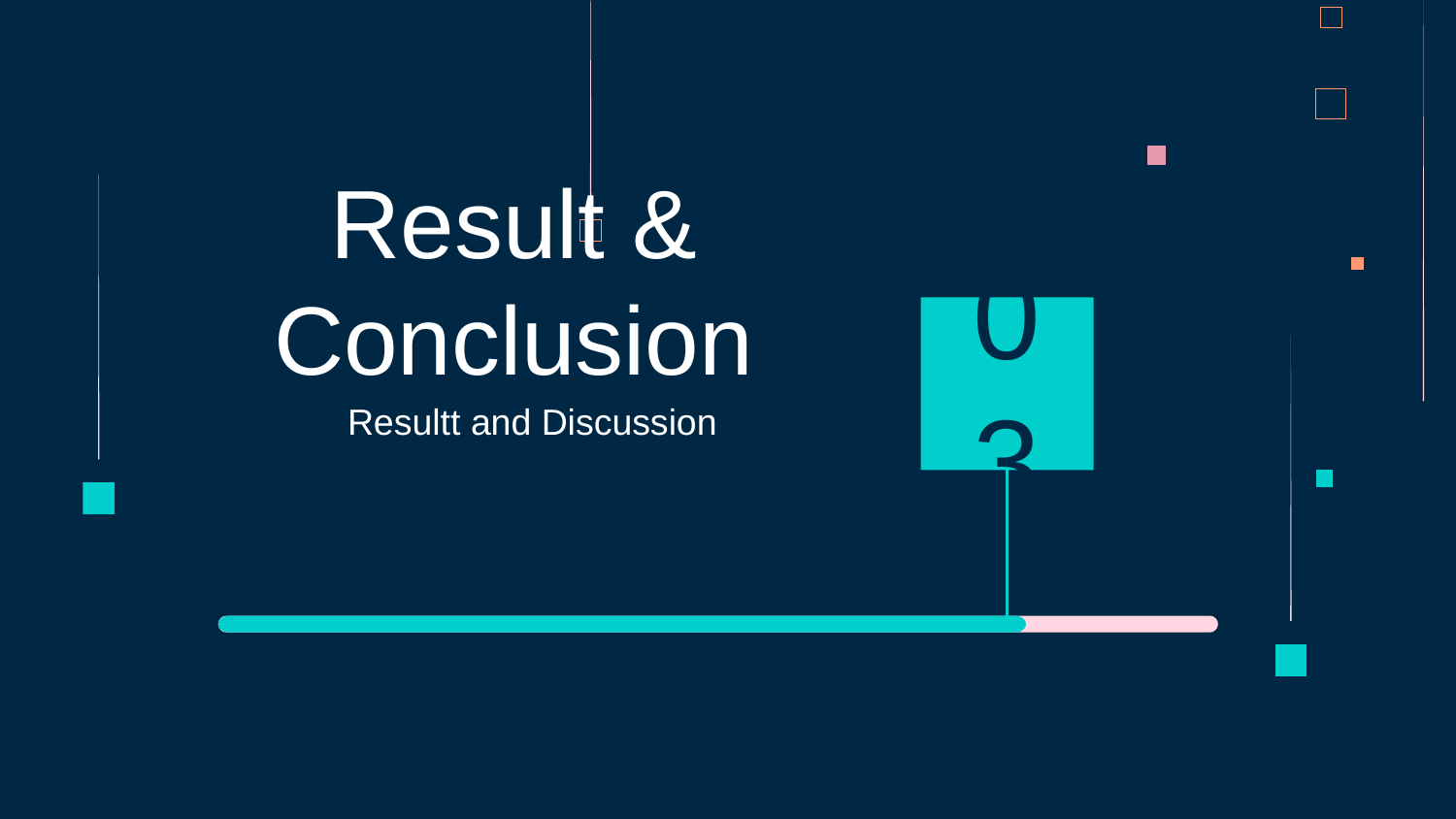

# Result & Conclusion

03
Resultt and Discussion